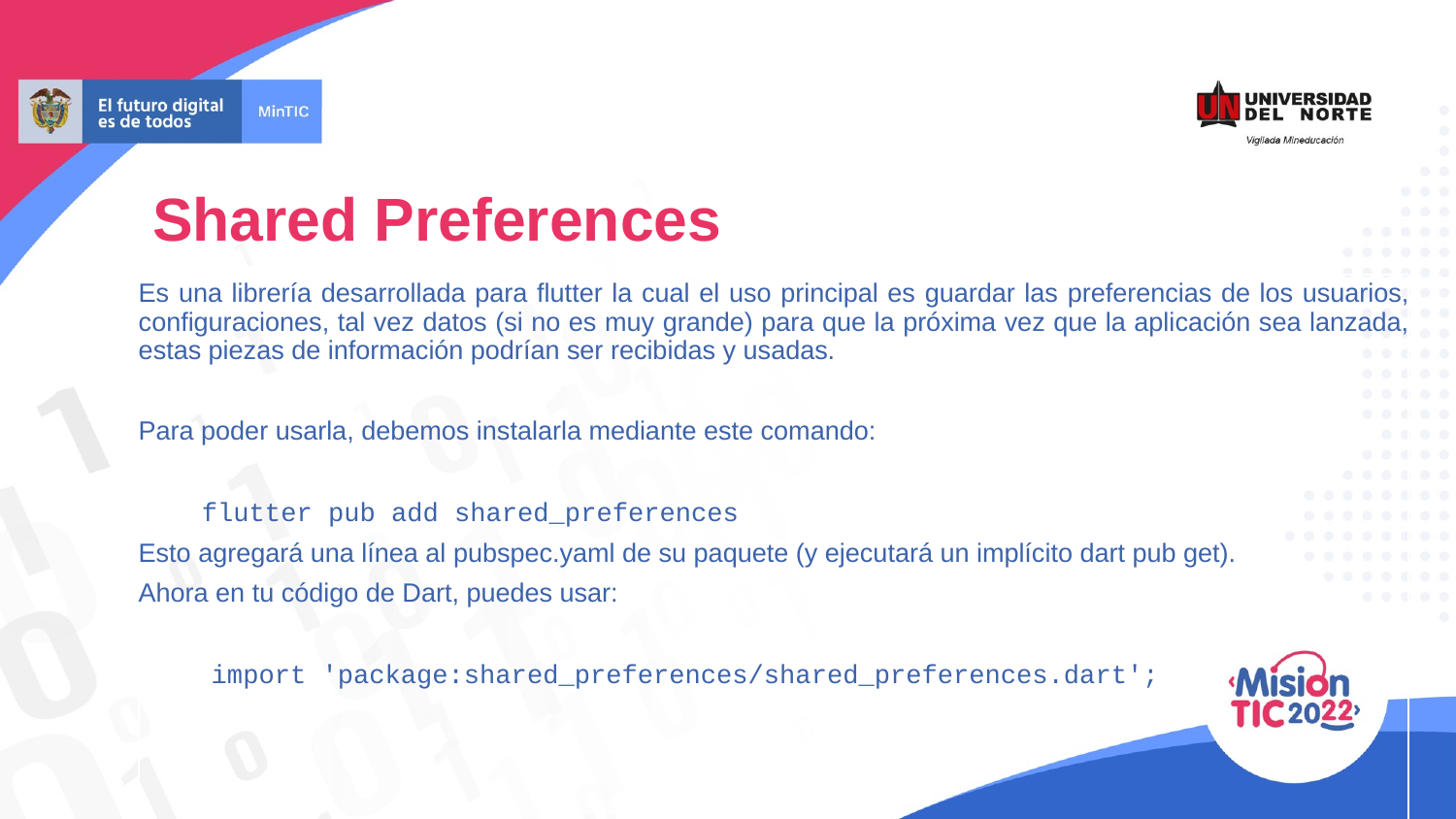

# Shared Preferences
Es una librería desarrollada para flutter la cual el uso principal es guardar las preferencias de los usuarios, configuraciones, tal vez datos (si no es muy grande) para que la próxima vez que la aplicación sea lanzada, estas piezas de información podrían ser recibidas y usadas.

Para poder usarla, debemos instalarla mediante este comando:

    flutter pub add shared_preferences
Esto agregará una línea al pubspec.yaml de su paquete (y ejecutará un implícito dart pub get).
Ahora en tu código de Dart, puedes usar:

import 'package:shared_preferences/shared_preferences.dart';